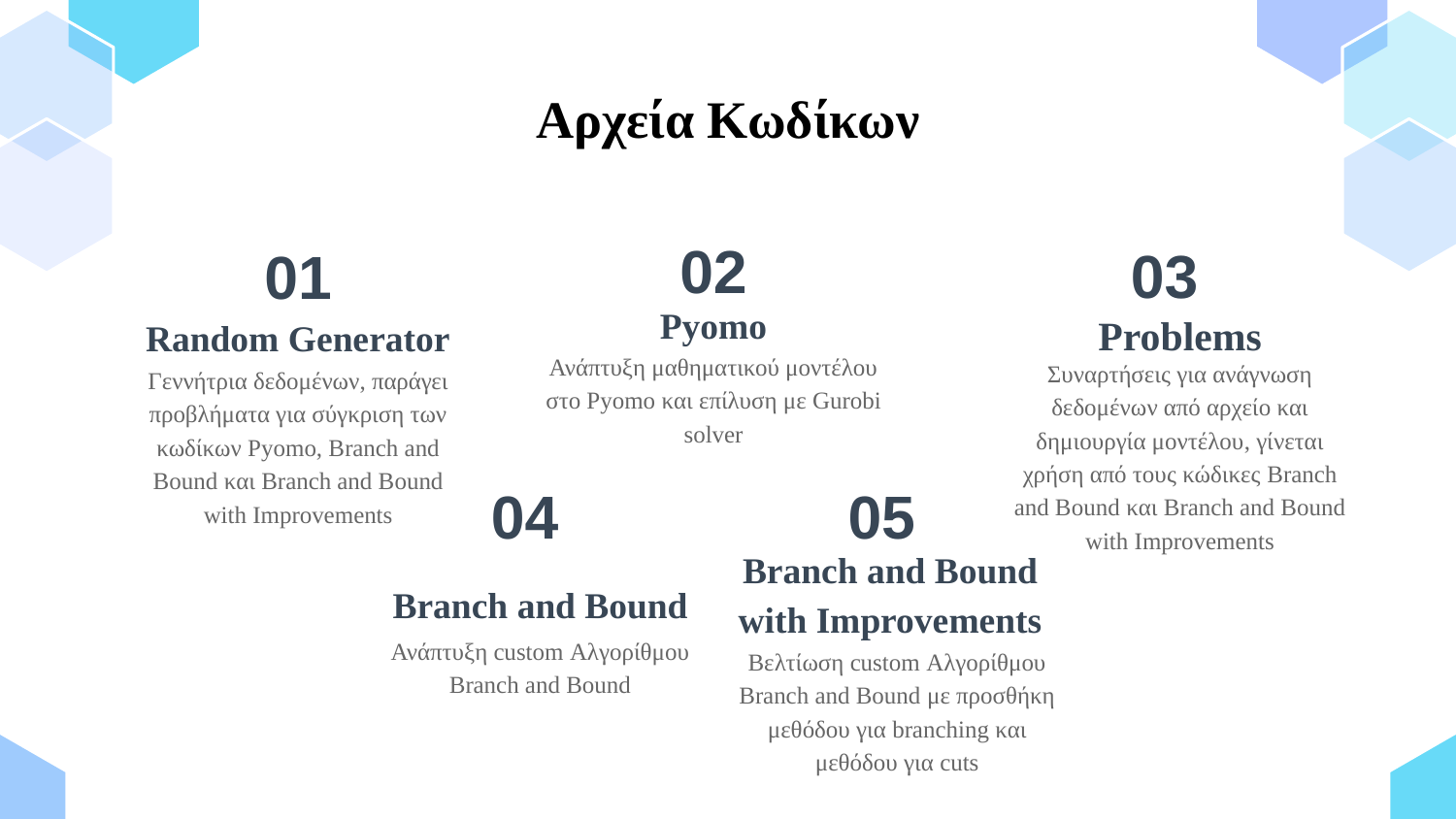

# Αρχεία Κωδίκων
02
03
01
Pyomo
Random Generator
Problems
Ανάπτυξη μαθηματικού μοντέλου στο Pyomo και επίλυση με Gurobi solver
Συναρτήσεις για ανάγνωση δεδομένων από αρχείο και δημιουργία μοντέλου, γίνεται χρήση από τους κώδικες Branch and Bound και Branch and Bound with Improvements
Γεννήτρια δεδομένων, παράγει προβλήματα για σύγκριση των κωδίκων Pyomo, Branch and Bound και Branch and Bound with Improvements
04
05
Branch and Bound
Branch and Bound with Improvements
Ανάπτυξη custom Αλγορίθμου Branch and Bound
Βελτίωση custom Αλγορίθμου Branch and Bound με προσθήκη μεθόδου για branching και μεθόδου για cuts